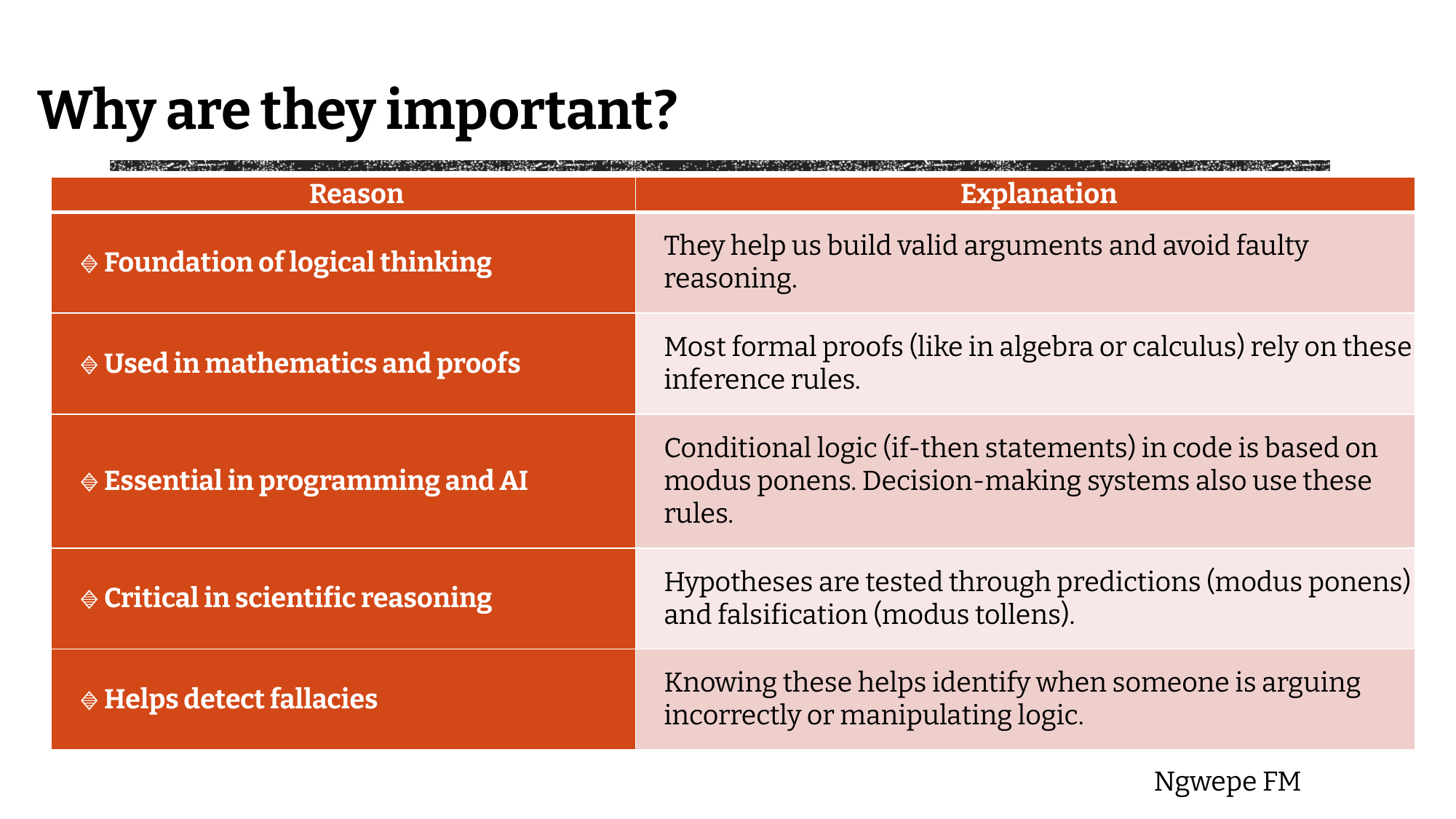

Why are they important?
| Reason | Explanation |
| --- | --- |
| 🔹 Foundation of logical thinking | They help us build valid arguments and avoid faulty reasoning. |
| 🔹 Used in mathematics and proofs | Most formal proofs (like in algebra or calculus) rely on these inference rules. |
| 🔹 Essential in programming and AI | Conditional logic (if-then statements) in code is based on modus ponens. Decision-making systems also use these rules. |
| 🔹 Critical in scientific reasoning | Hypotheses are tested through predictions (modus ponens) and falsification (modus tollens). |
| 🔹 Helps detect fallacies | Knowing these helps identify when someone is arguing incorrectly or manipulating logic. |
Ngwepe FM